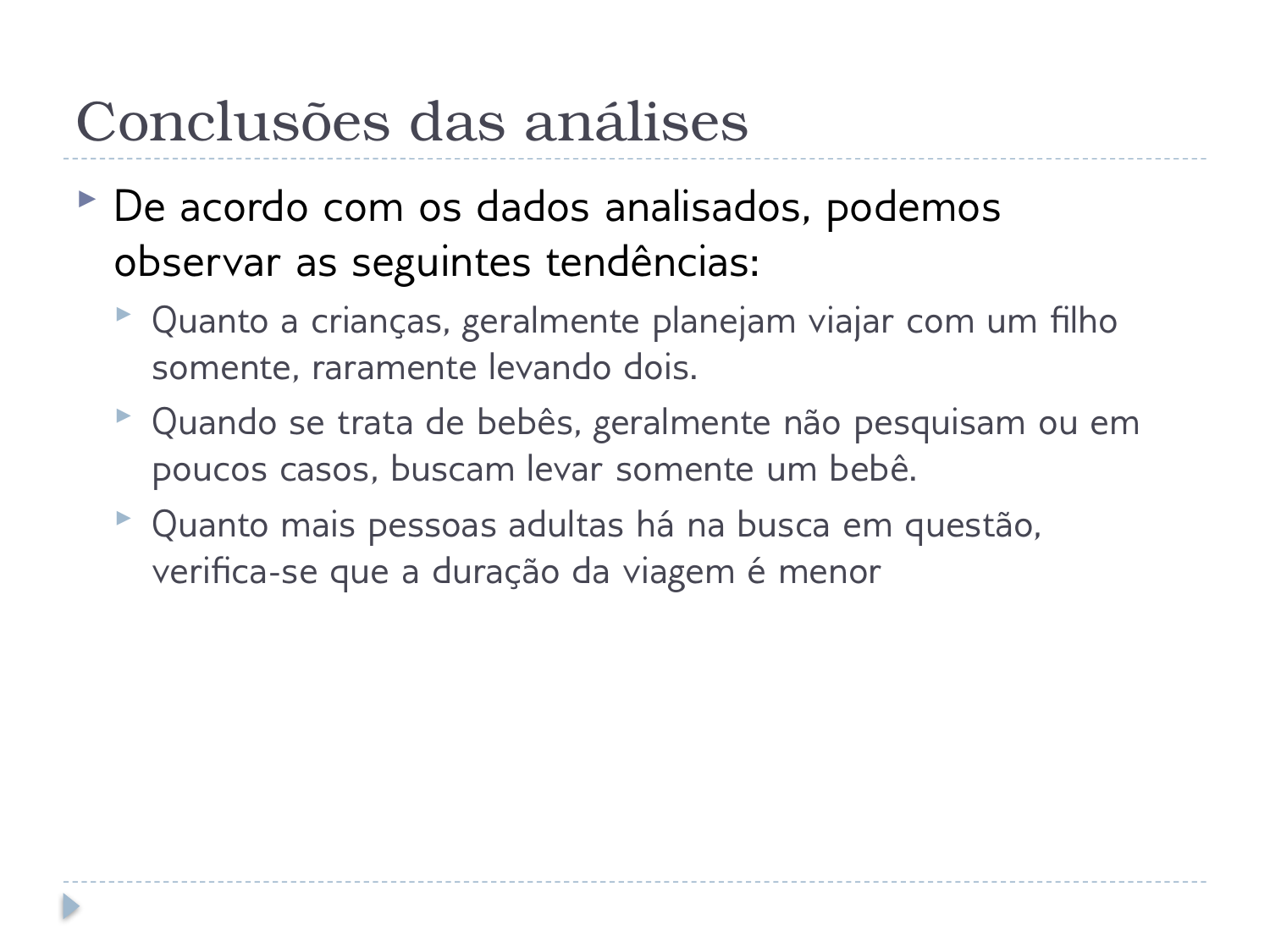

# Conclusões das análises
De acordo com os dados analisados, podemos observar as seguintes tendências:
Quanto a crianças, geralmente planejam viajar com um filho somente, raramente levando dois.
Quando se trata de bebês, geralmente não pesquisam ou em poucos casos, buscam levar somente um bebê.
Quanto mais pessoas adultas há na busca em questão, verifica-se que a duração da viagem é menor